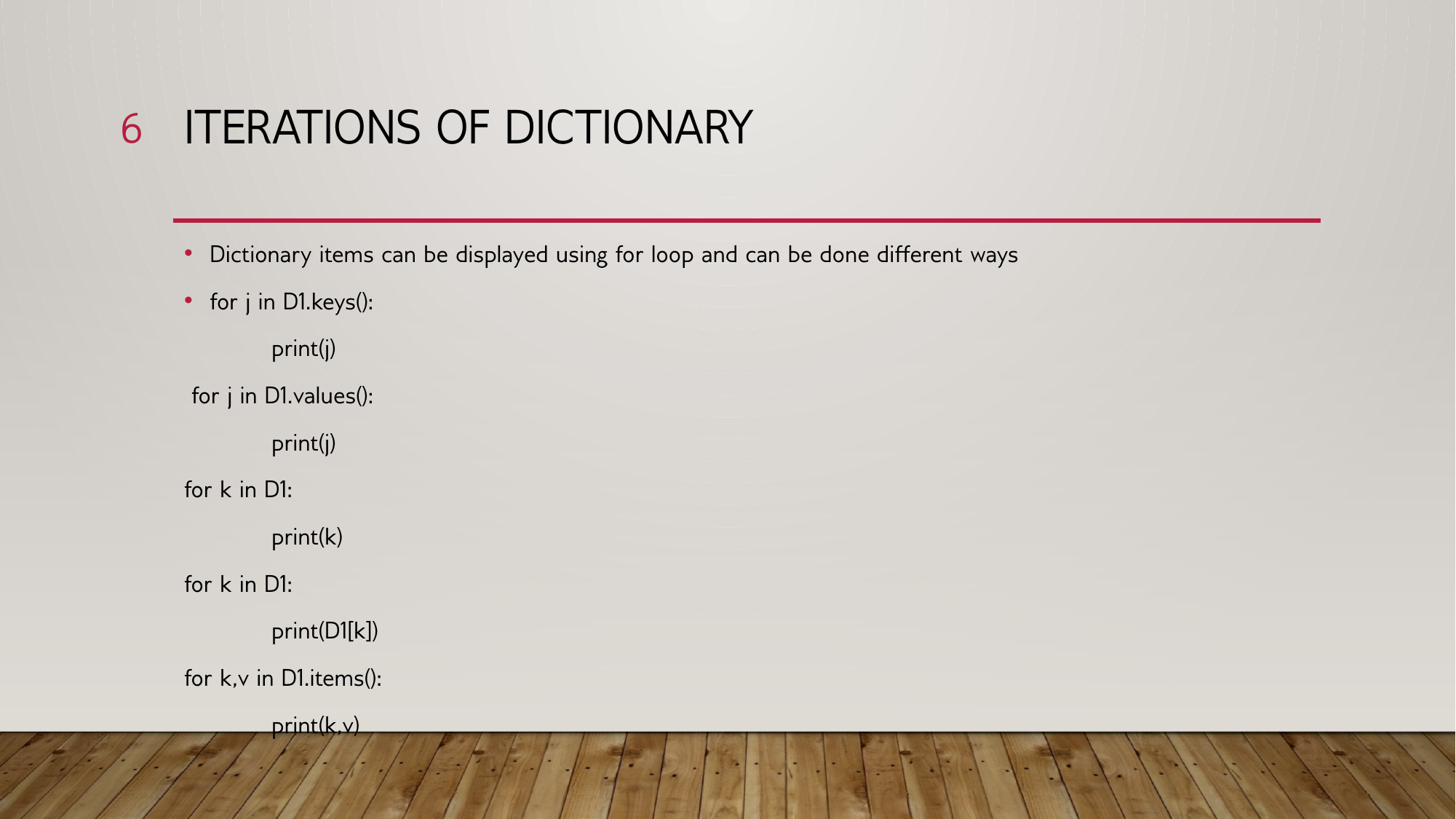

6
# Iterations of DICTIONARY
Dictionary items can be displayed using for loop and can be done different ways
for j in D1.keys():
	print(j)
 for j in D1.values():
	print(j)
for k in D1:
	print(k)
for k in D1:
	print(D1[k])
for k,v in D1.items():
	print(k,v)